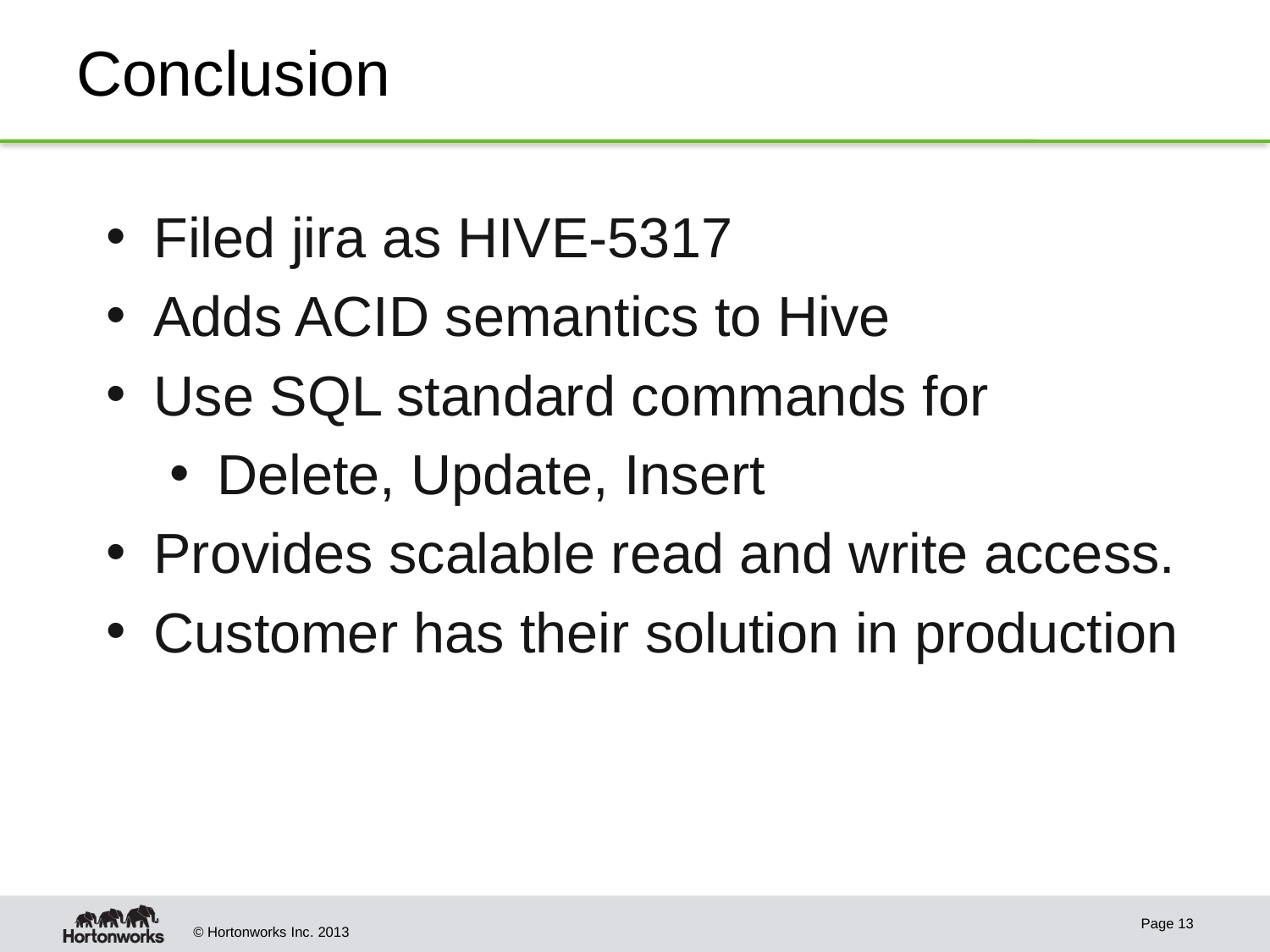

# Conclusion
Filed jira as HIVE-5317
Adds ACID semantics to Hive
Use SQL standard commands for
Delete, Update, Insert
Provides scalable read and write access.
Customer has their solution in production

Page 13